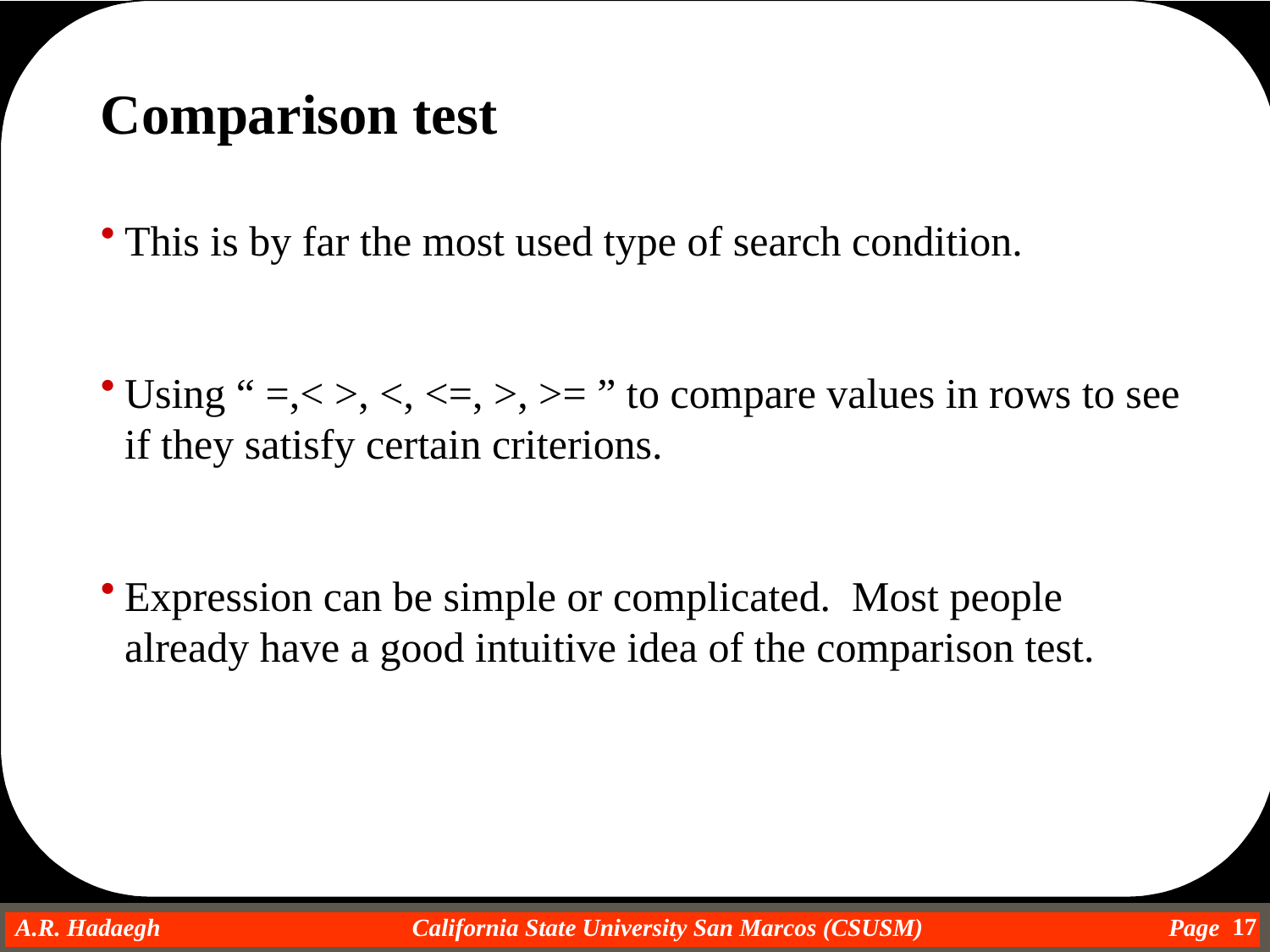

Comparison test

This is by far the most used type of search condition.

Using “ =,< >, <, <=, >, >= ” to compare values in rows to see if they satisfy certain criterions.

Expression can be simple or complicated.  Most people already have a good intuitive idea of the comparison test.
17